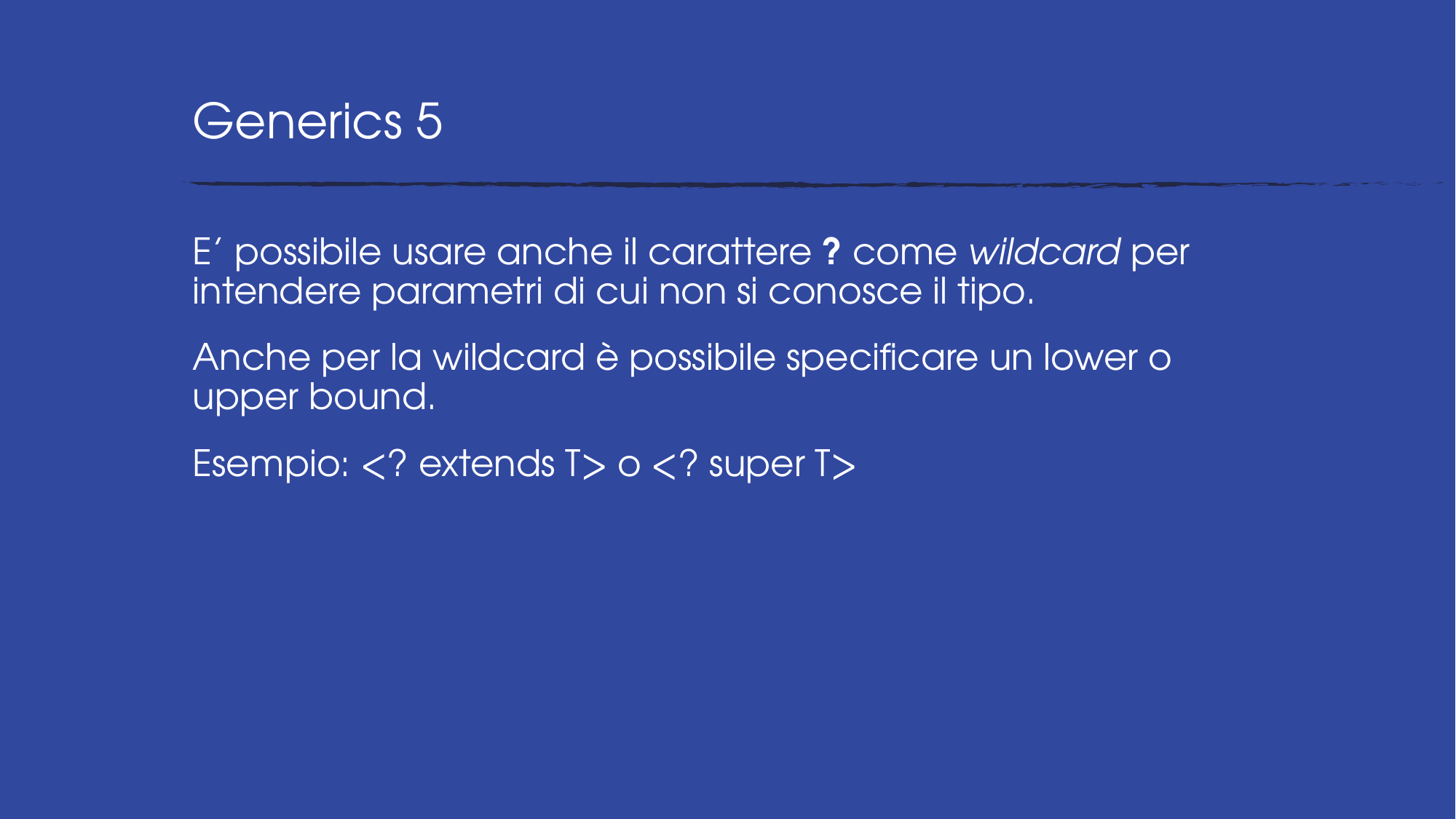

# Generics 5
E’ possibile usare anche il carattere ? come wildcard per intendere parametri di cui non si conosce il tipo.
Anche per la wildcard è possibile specificare un lower o upper bound.
Esempio: <? extends T> o <? super T>